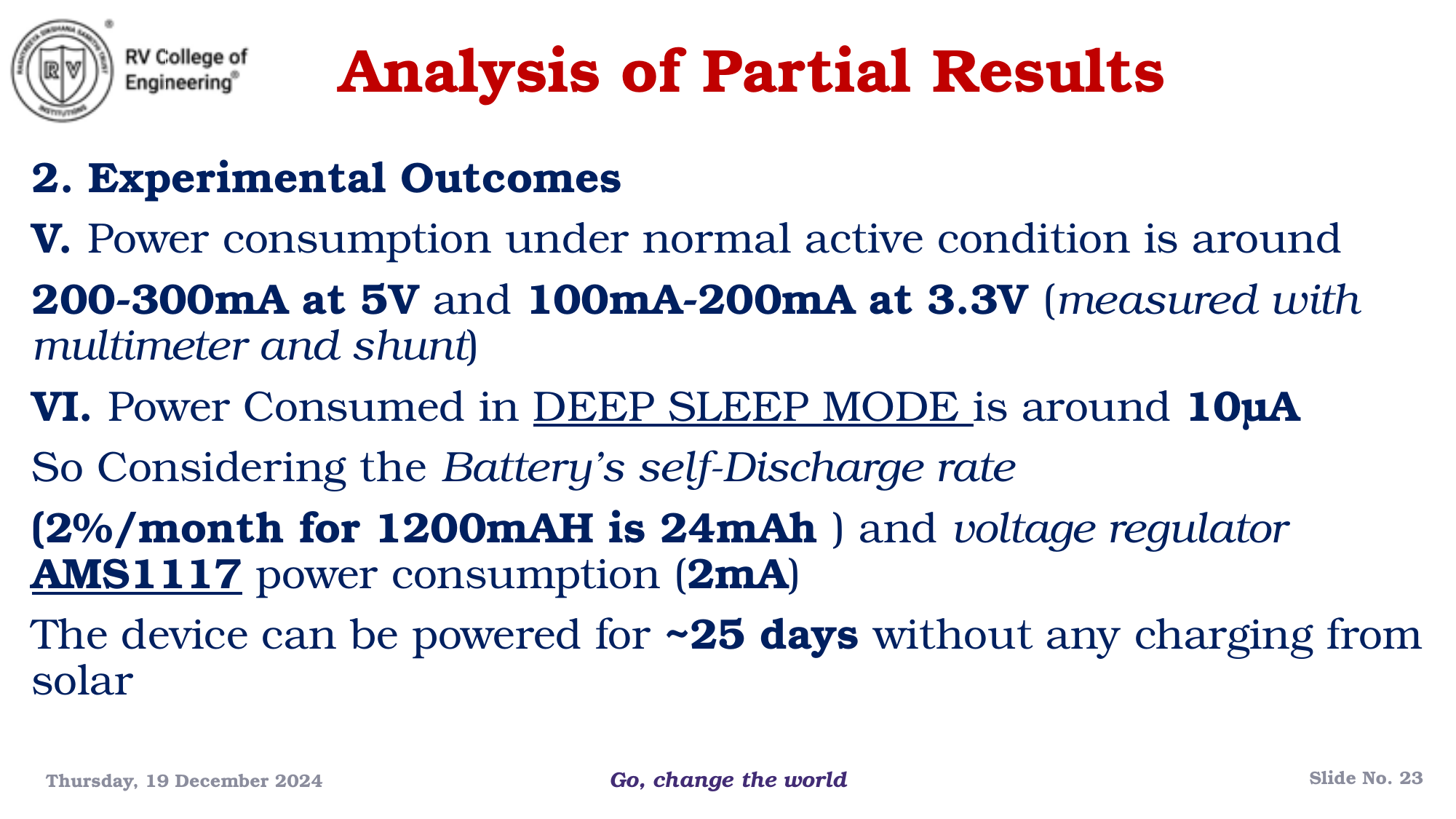

Analysis of Partial Results
2. Experimental Outcomes
V. Power consumption under normal active condition is around
200-300mA at 5V and 100mA-200mA at 3.3V (measured with multimeter and shunt)
VI. Power Consumed in DEEP SLEEP MODE is around 10µA
So Considering the Battery’s self-Discharge rate
(2%/month for 1200mAH is 24mAh ) and voltage regulator AMS1117 power consumption (2mA)
The device can be powered for ~25 days without any charging from solar
Thursday, 19 December 2024
Slide No. 23